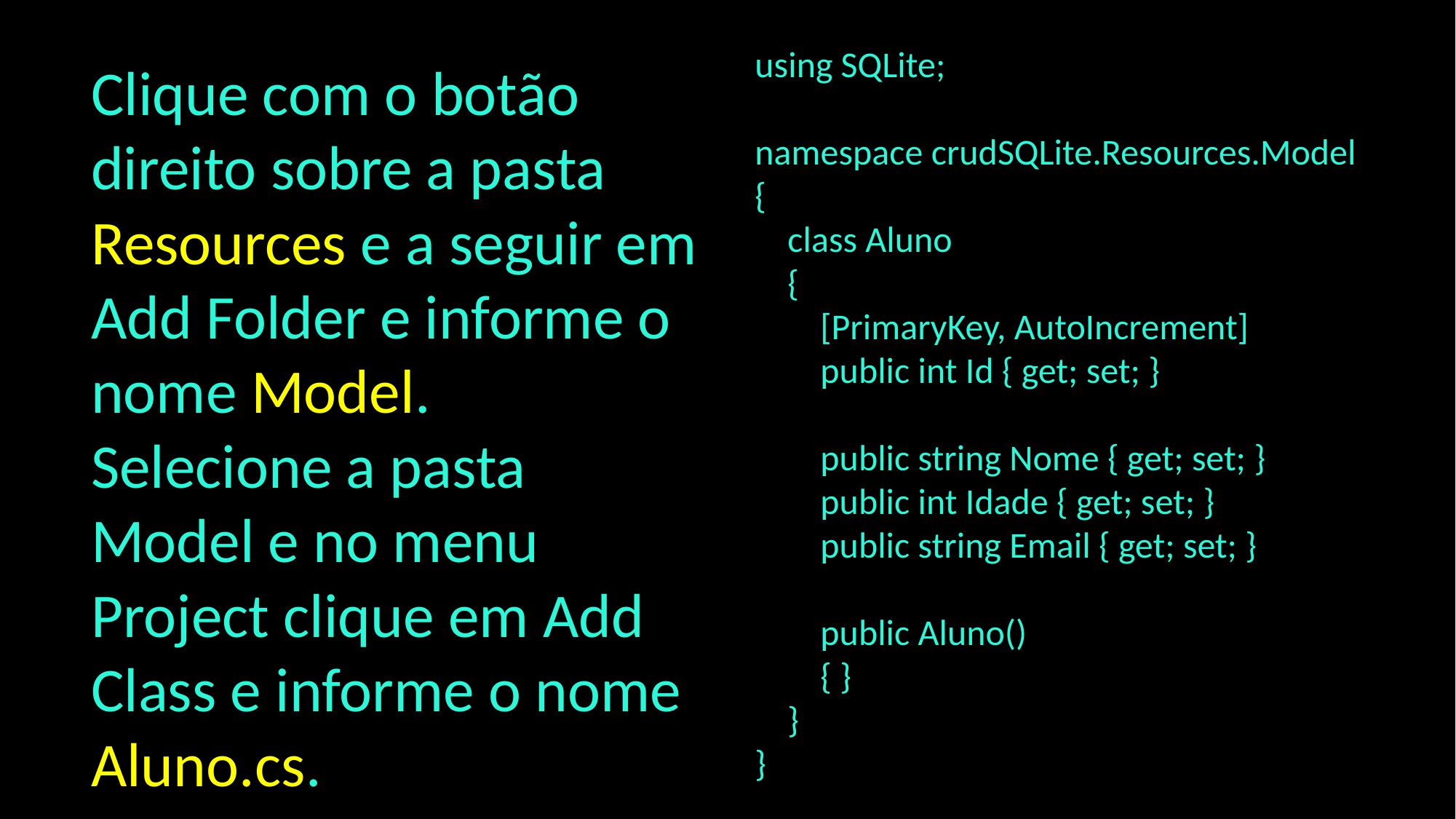

using SQLite;

namespace crudSQLite.Resources.Model
{
    class Aluno
    {
        [PrimaryKey, AutoIncrement]
        public int Id { get; set; }

        public string Nome { get; set; }
        public int Idade { get; set; }
        public string Email { get; set; }

        public Aluno()
        { }
    }
}
Clique com o botão direito sobre a pasta Resources e a seguir em Add Folder e informe o nome Model.
Selecione a pasta Model e no menu Project clique em Add Class e informe o nome Aluno.cs.